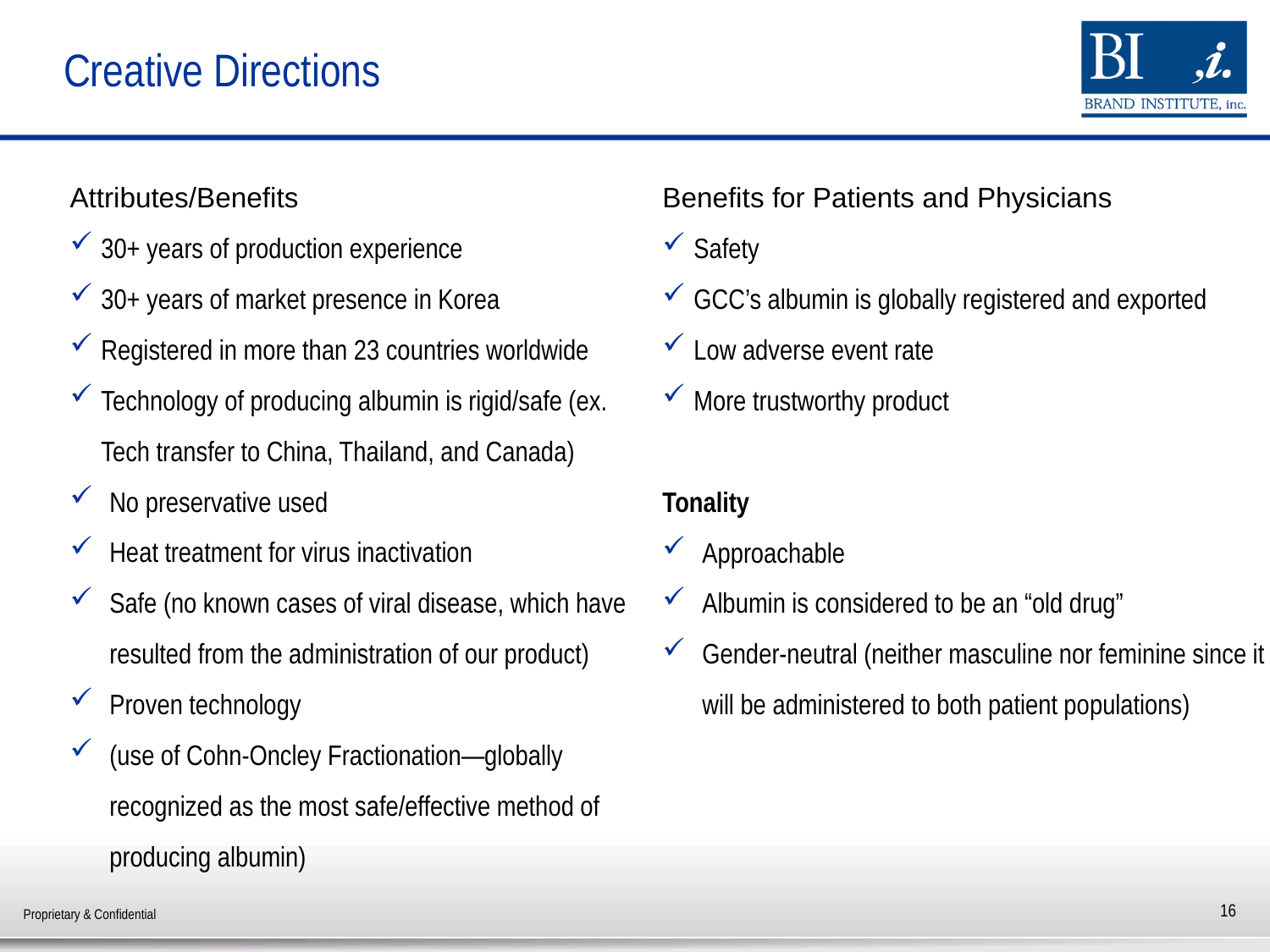

# Creative Directions
Attributes/Benefits
30+ years of production experience
30+ years of market presence in Korea
Registered in more than 23 countries worldwide
Technology of producing albumin is rigid/safe (ex. Tech transfer to China, Thailand, and Canada)
No preservative used
Heat treatment for virus inactivation
Safe (no known cases of viral disease, which have resulted from the administration of our product)
Proven technology
(use of Cohn-Oncley Fractionation—globally recognized as the most safe/effective method of producing albumin)
Benefits for Patients and Physicians
Safety
GCC’s albumin is globally registered and exported
Low adverse event rate
More trustworthy product

Tonality
Approachable
Albumin is considered to be an “old drug”
Gender-neutral (neither masculine nor feminine since it will be administered to both patient populations)